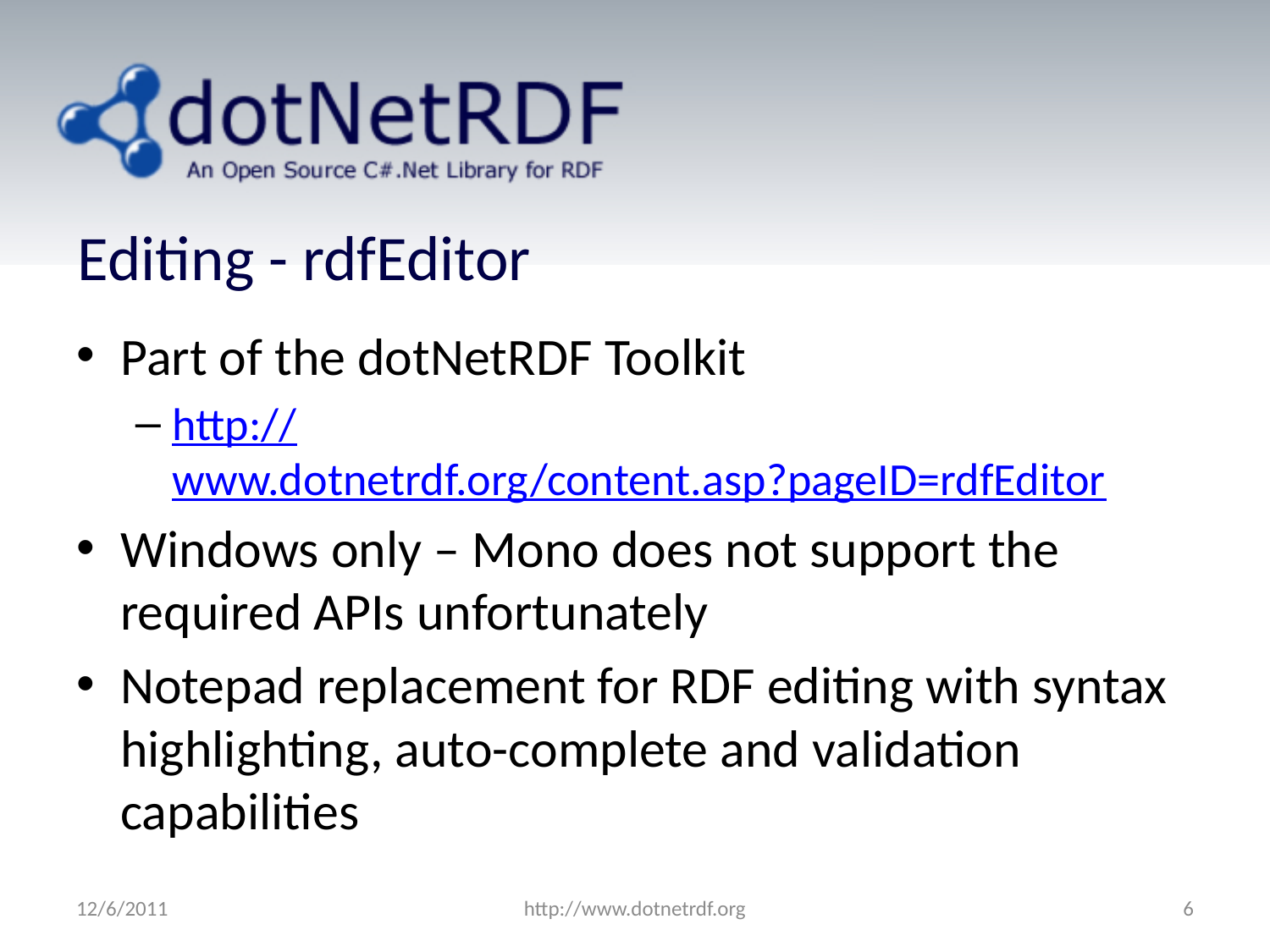

# Editing - rdfEditor
Part of the dotNetRDF Toolkit
http://www.dotnetrdf.org/content.asp?pageID=rdfEditor
Windows only – Mono does not support the required APIs unfortunately
Notepad replacement for RDF editing with syntax highlighting, auto-complete and validation capabilities
12/6/2011
http://www.dotnetrdf.org
6